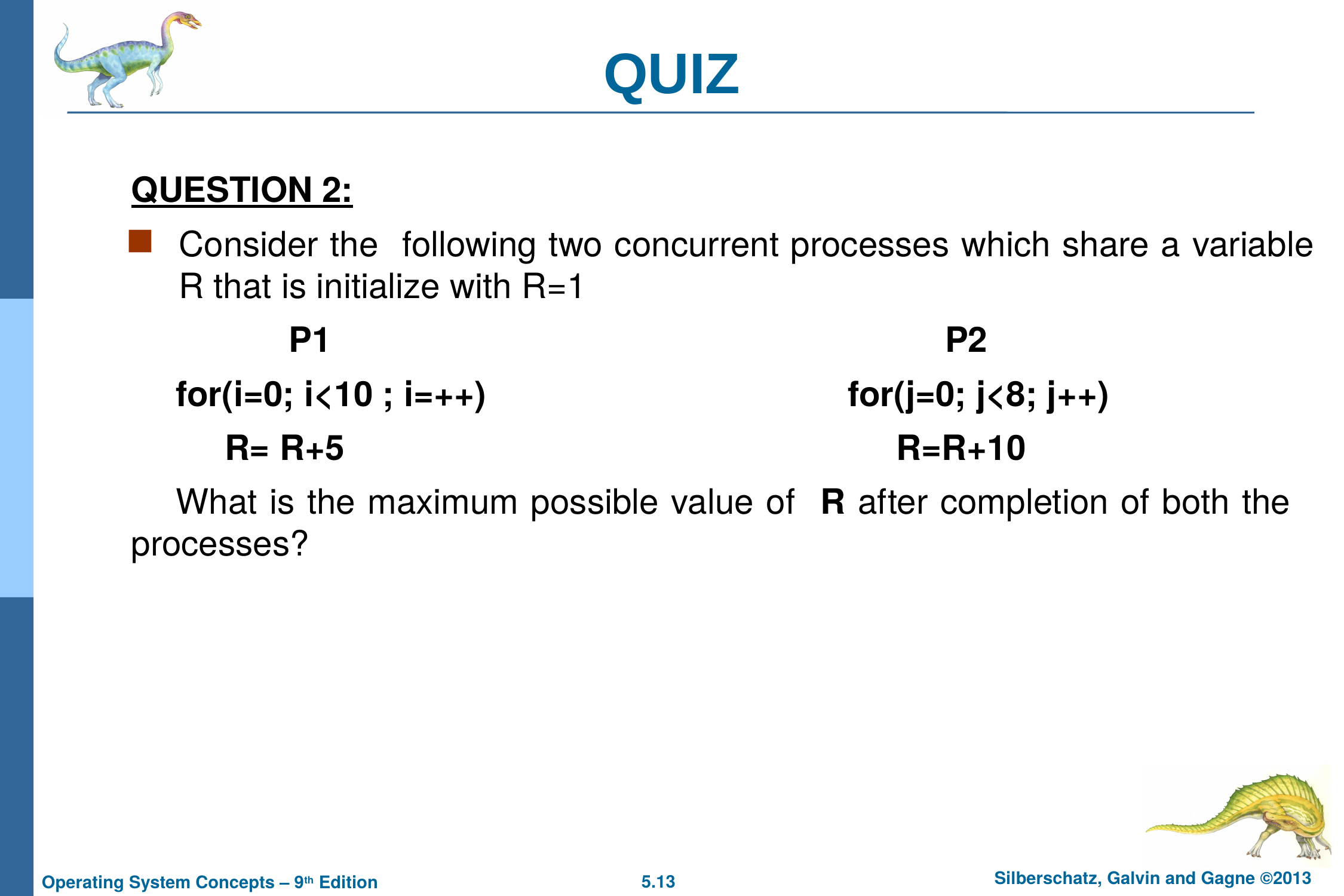

# QUIZ
QUESTION 2:
Consider the  following two concurrent processes which share a variable R that is initialize with R=1
 	       P1						          P2
for(i=0; i<10 ; i=++)					for(j=0; j<8; j++)
     R= R+5						     R=R+10
What is the maximum possible value of  R after completion of both the   processes?